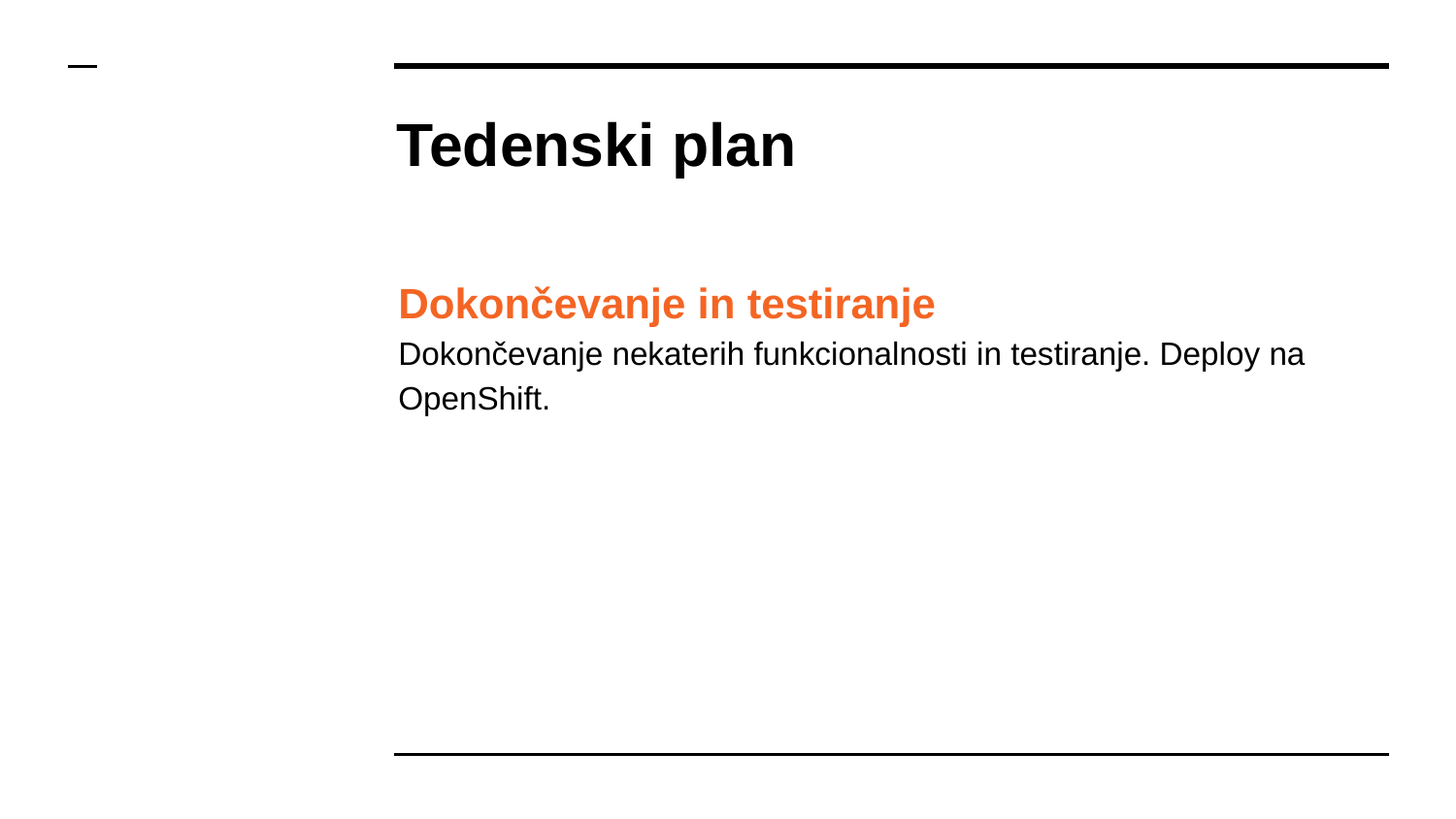

# Tedenski plan
Dokončevanje in testiranje
Dokončevanje nekaterih funkcionalnosti in testiranje. Deploy na OpenShift.